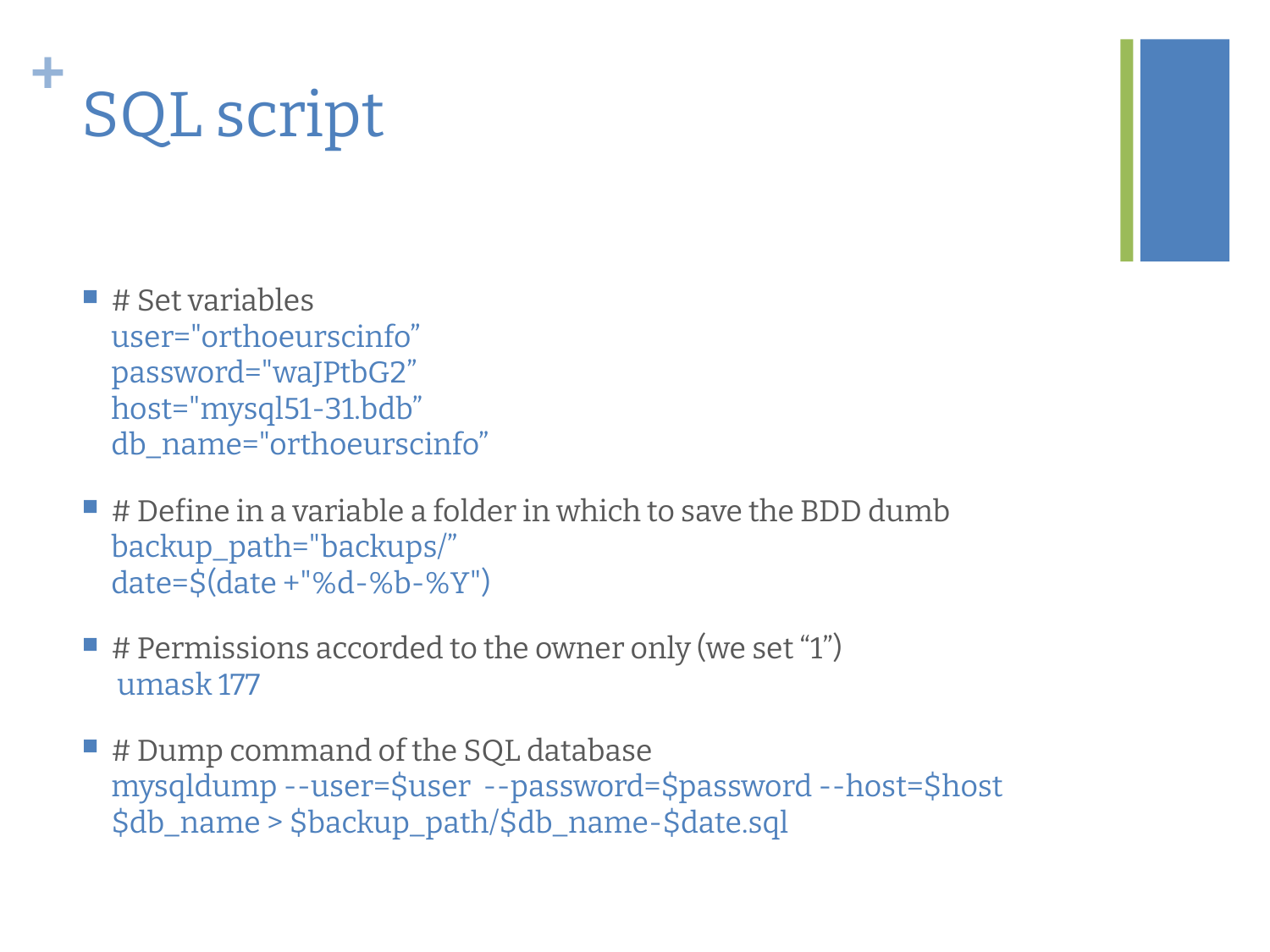

# SQL script
# Set variables user="orthoeurscinfo” password="waJPtbG2” host="mysql51-31.bdb” db_name="orthoeurscinfo”
# Define in a variable a folder in which to save the BDD dumb backup_path="backups/” date=$(date +"%d-%b-%Y")
# Permissions accorded to the owner only (we set “1”) umask 177
# Dump command of the SQL database mysqldump --user=$user  --password=$password --host=$host $db_name > $backup_path/$db_name-$date.sql